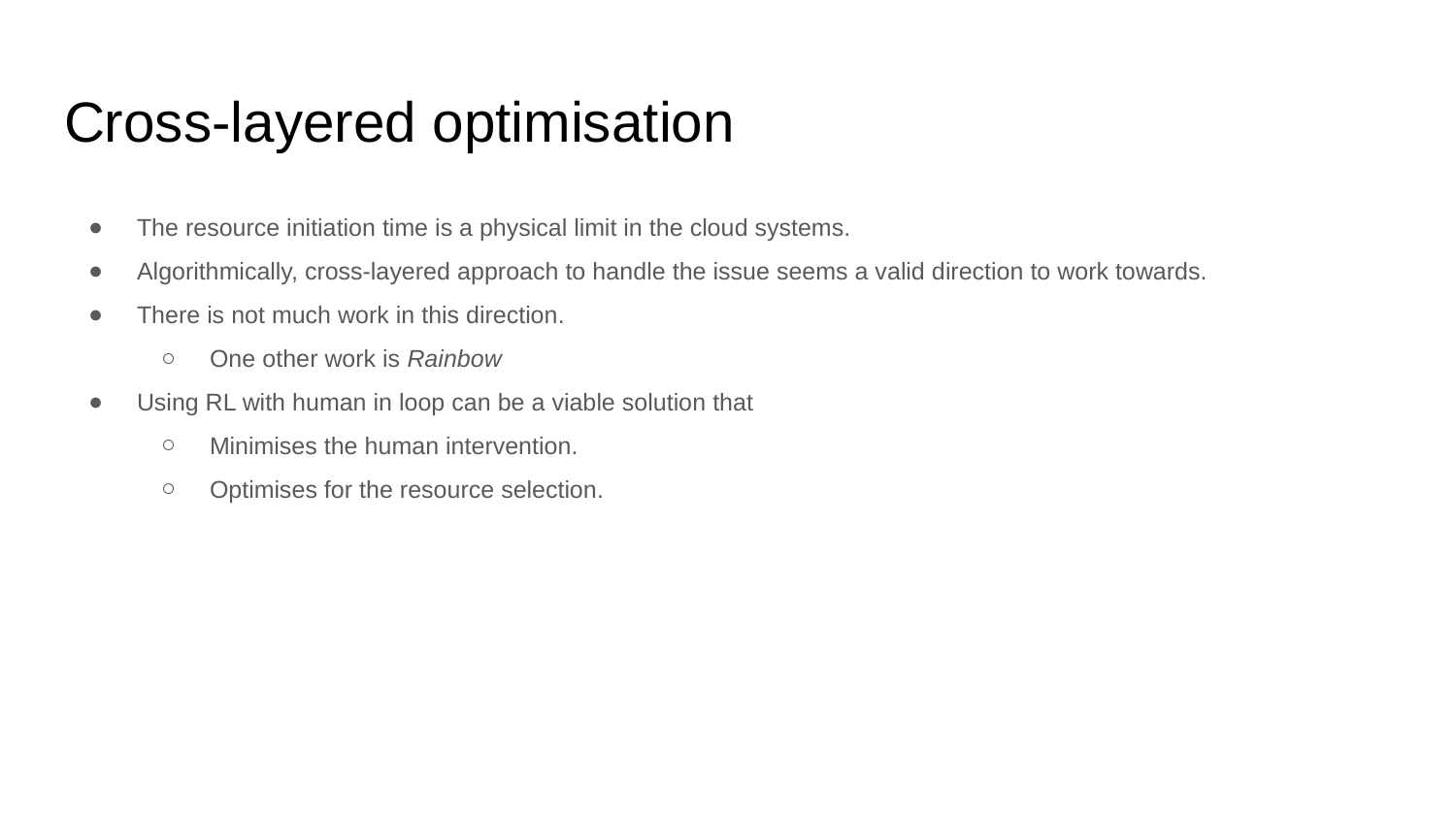

# Cross-layered optimisation
The resource initiation time is a physical limit in the cloud systems.
Algorithmically, cross-layered approach to handle the issue seems a valid direction to work towards.
There is not much work in this direction.
One other work is Rainbow
Using RL with human in loop can be a viable solution that
Minimises the human intervention.
Optimises for the resource selection.